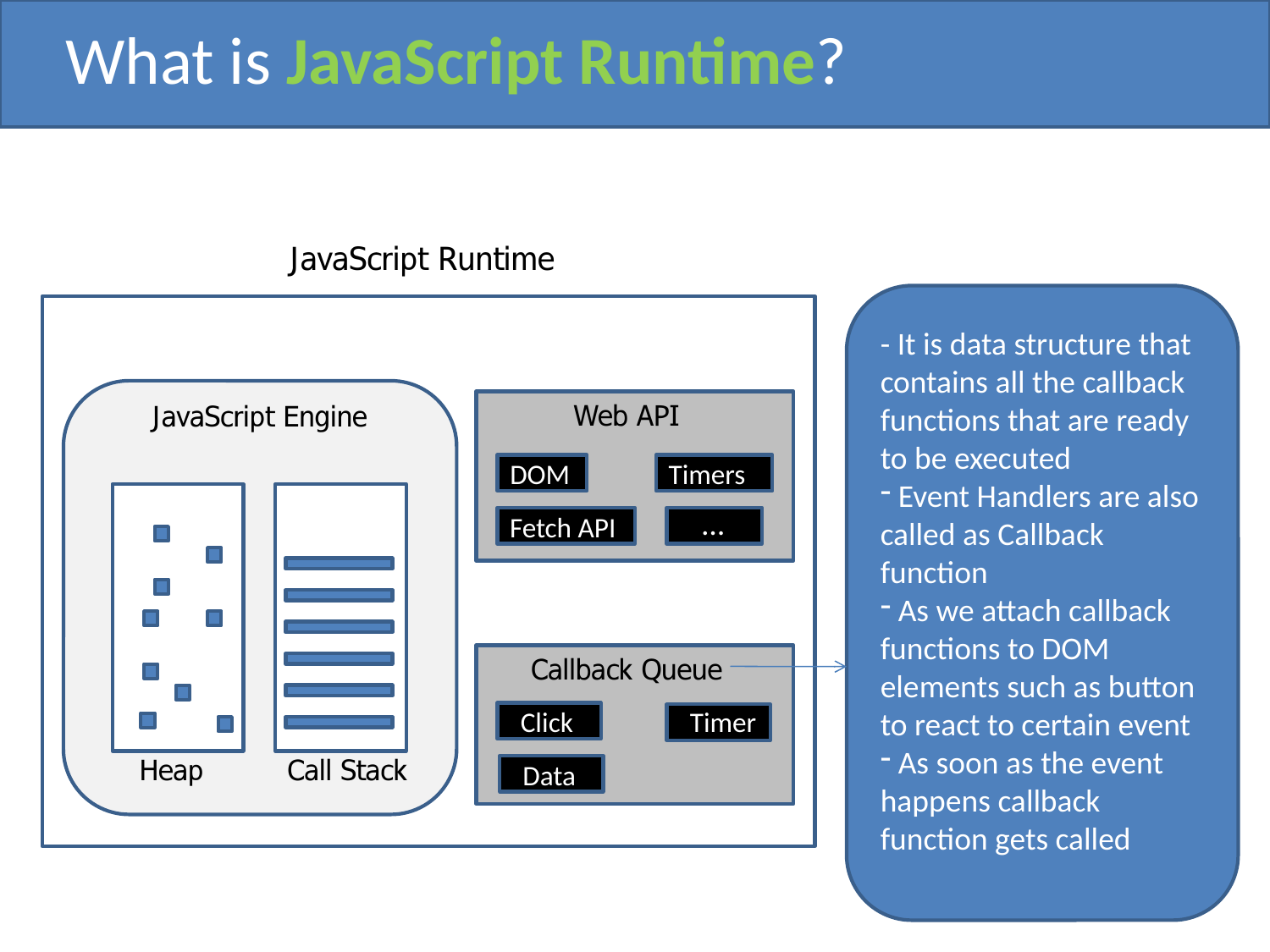

What is JavaScript Runtime?
JavaScript Runtime

- It is data structure that contains all the callback functions that are ready to be executed
 Event Handlers are also called as Callback function
 As we attach callback functions to DOM elements such as button to react to certain event
 As soon as the event happens callback function gets called

Web API
JavaScript Engine
DOM
Timers

…
Fetch API

Callback Queue

Click
Timer

Heap
Call Stack
Data